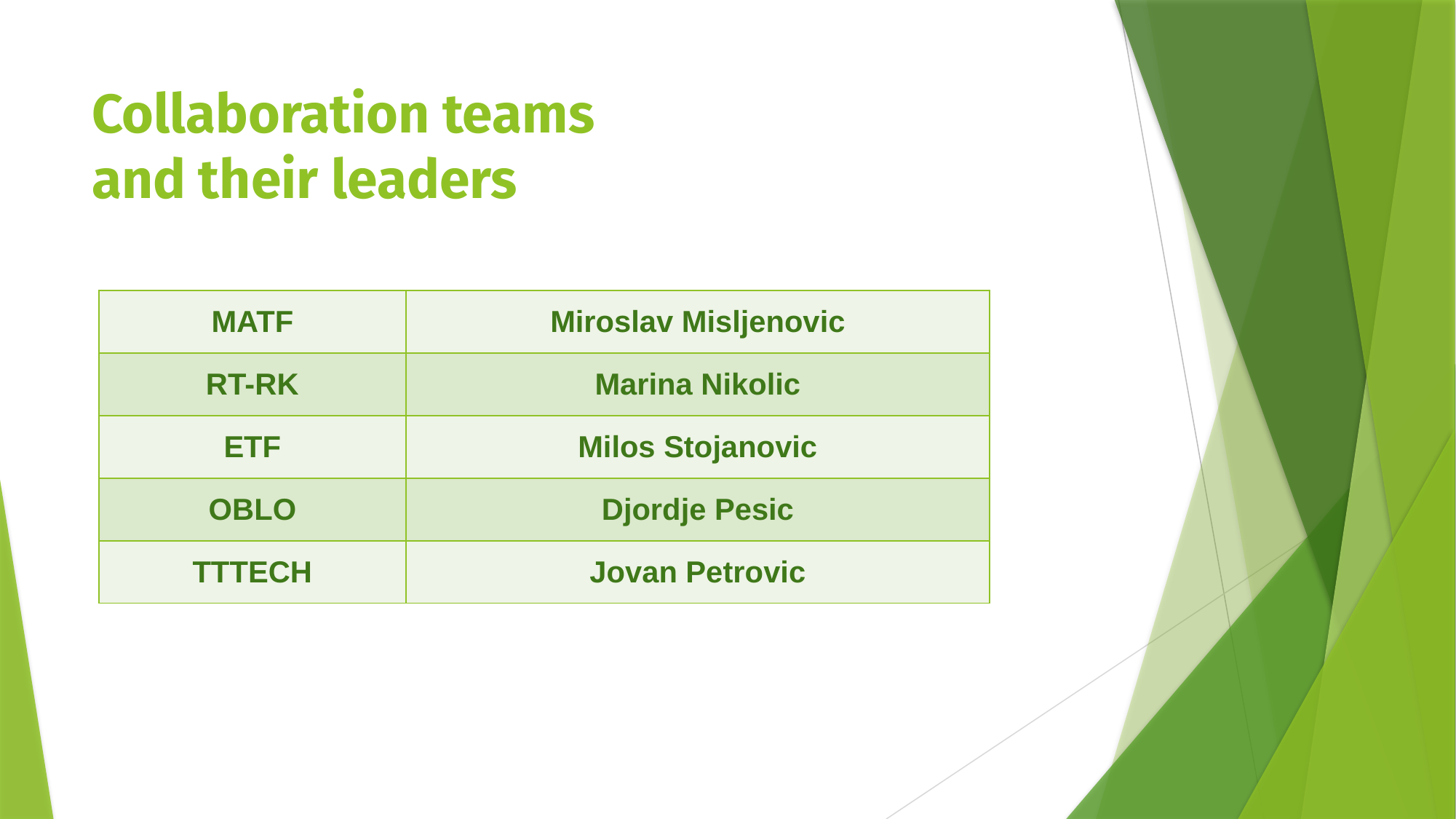

# Collaboration teams and their leaders
| MATF | Miroslav Misljenovic |
| --- | --- |
| RT-RK | Marina Nikolic |
| ETF | Milos Stojanovic |
| OBLO | Djordje Pesic |
| TTTECH | Jovan Petrovic |